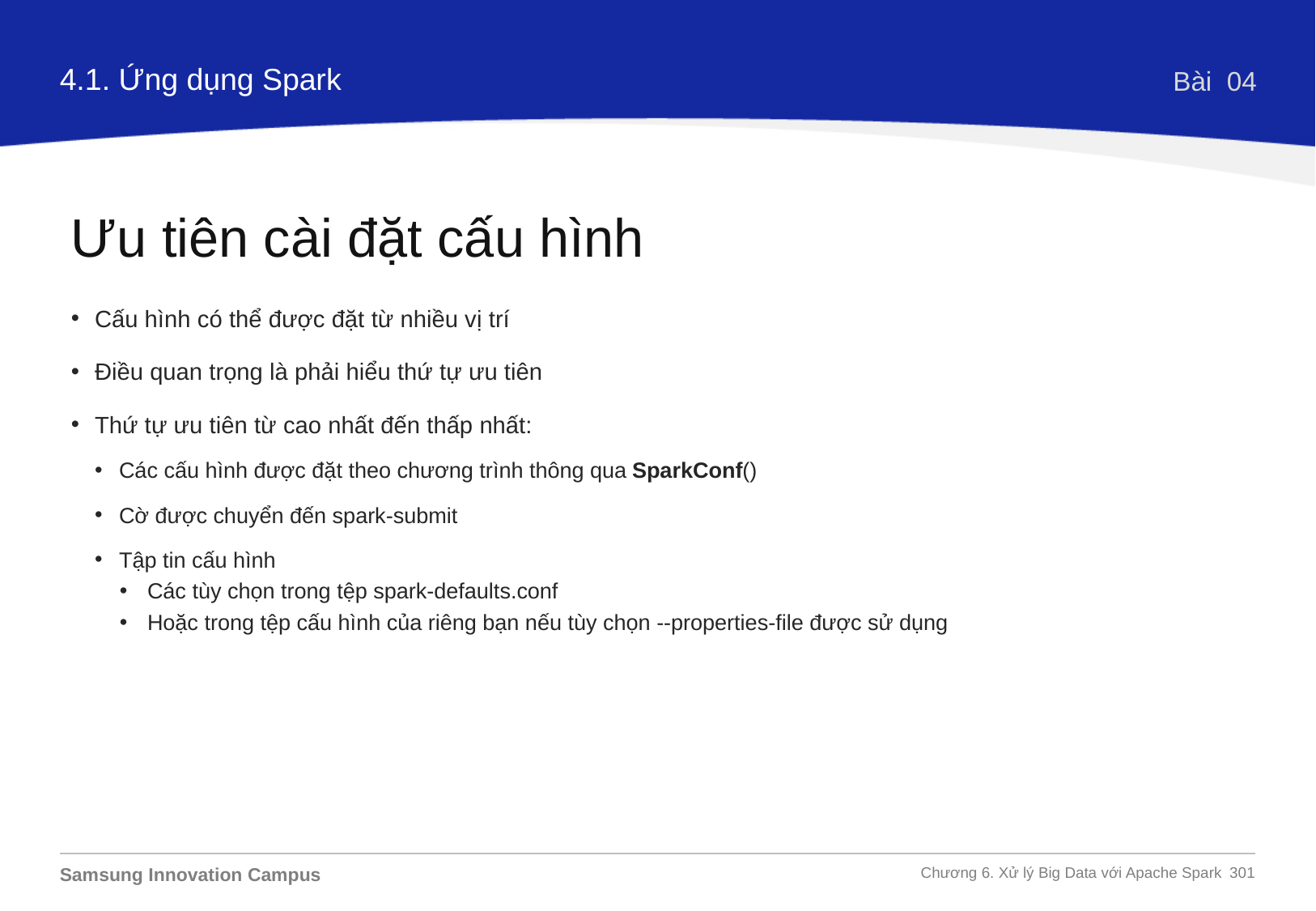

4.1. Ứng dụng Spark
Bài  04
Ưu tiên cài đặt cấu hình
Cấu hình có thể được đặt từ nhiều vị trí
Điều quan trọng là phải hiểu thứ tự ưu tiên
Thứ tự ưu tiên từ cao nhất đến thấp nhất:
Các cấu hình được đặt theo chương trình thông qua SparkConf()
Cờ được chuyển đến spark-submit
Tập tin cấu hình
Các tùy chọn trong tệp spark-defaults.conf
Hoặc trong tệp cấu hình của riêng bạn nếu tùy chọn --properties-file được sử dụng